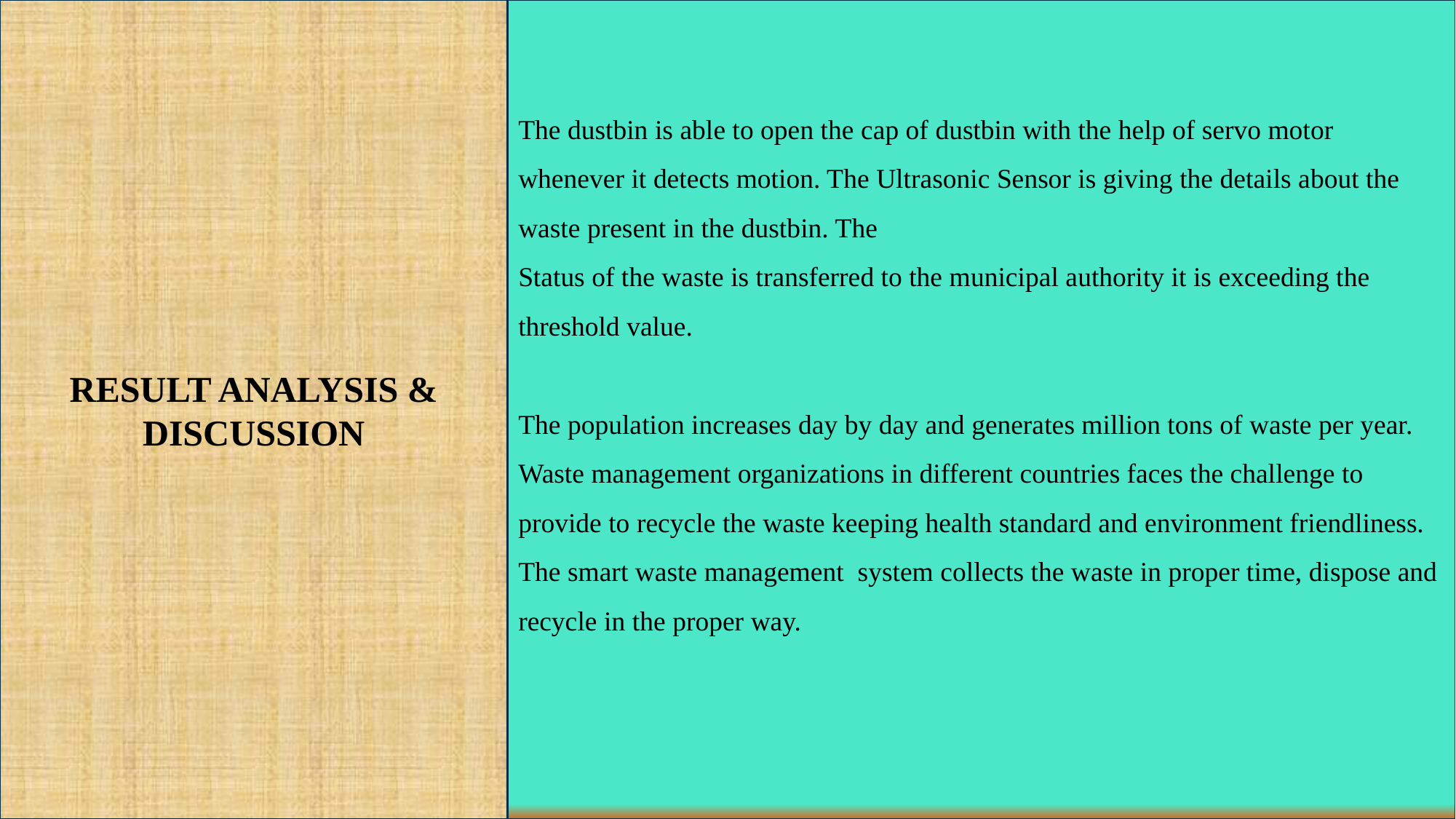

RESULT ANALYSIS & DISCUSSION

The dustbin is able to open the cap of dustbin with the help of servo motor whenever it detects motion. The Ultrasonic Sensor is giving the details about the waste present in the dustbin. The
Status of the waste is transferred to the municipal authority it is exceeding the threshold value.

The population increases day by day and generates million tons of waste per year. Waste management organizations in different countries faces the challenge to provide to recycle the waste keeping health standard and environment friendliness. The smart waste management  system collects the waste in proper time, dispose and recycle in the proper way.